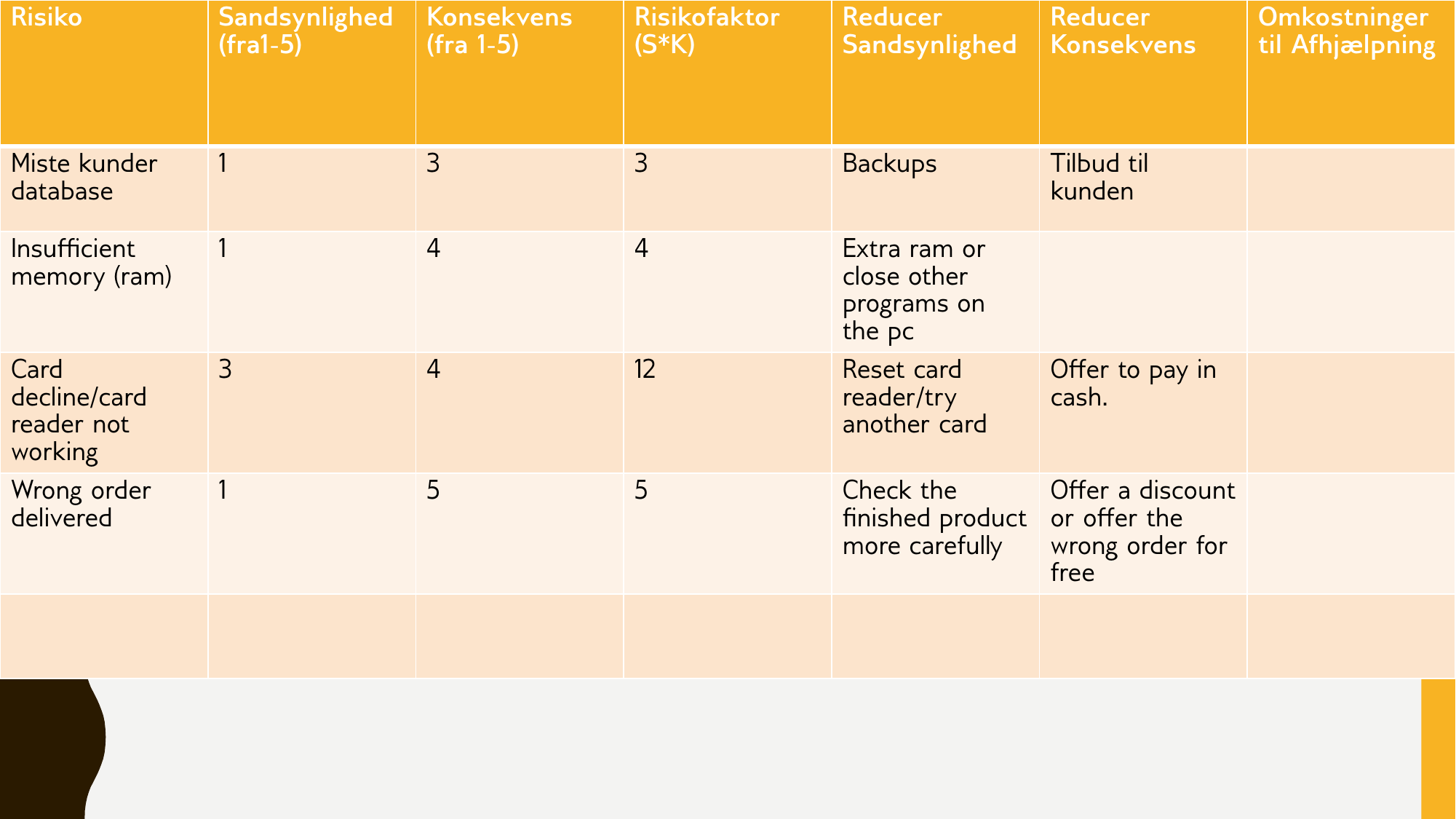

| Risiko | Sandsynlighed (fra1-5) | Konsekvens (fra 1-5) | Risikofaktor (S\*K) | Reducer Sandsynlighed | Reducer Konsekvens | Omkostninger til Afhjælpning |
| --- | --- | --- | --- | --- | --- | --- |
| Miste kunder database | 1 | 3 | 3 | Backups | Tilbud til kunden |  |
| Insufficient memory (ram) | 1 | 4 | 4 | Extra ram or close other programs on the pc |  |  |
| Card decline/card reader not working | 3 | 4 | 12 | Reset card reader/try another card | Offer to pay in cash. |  |
| Wrong order delivered | 1 | 5 | 5 | Check the finished product more carefully | Offer a discount or offer the wrong order for free |  |
|  |  |  |  |  |  |  |